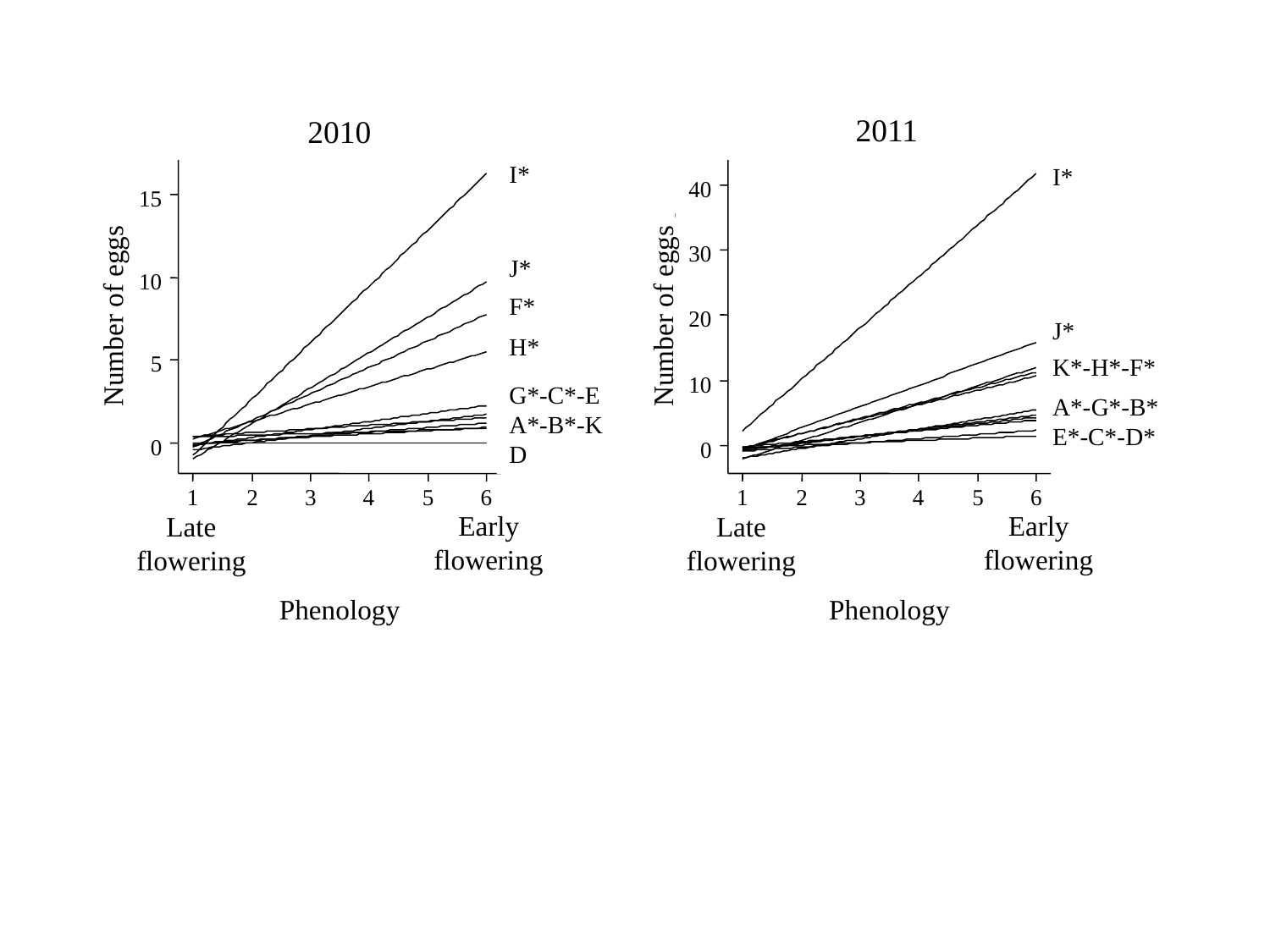

2011

2010

Ale001

I*

J*

F*

H*

G*-C*-E
A*-B*-K
D
I*

J*

K*-H*-F*

A*-G*-B*
E*-C*-D*
Göt009a

40
15

Göt009b

Göt016
30

10

Her003

Number of eggs
Number of eggs
20

Her004

5

Her005

10

Ler010

0

0

Par003

1
2
3
4
5
6
Vår004
1
2
3
4
5
6

Early flowering
Early flowering
Late flowering
Late flowering

Vår009

Phenology
Phenology